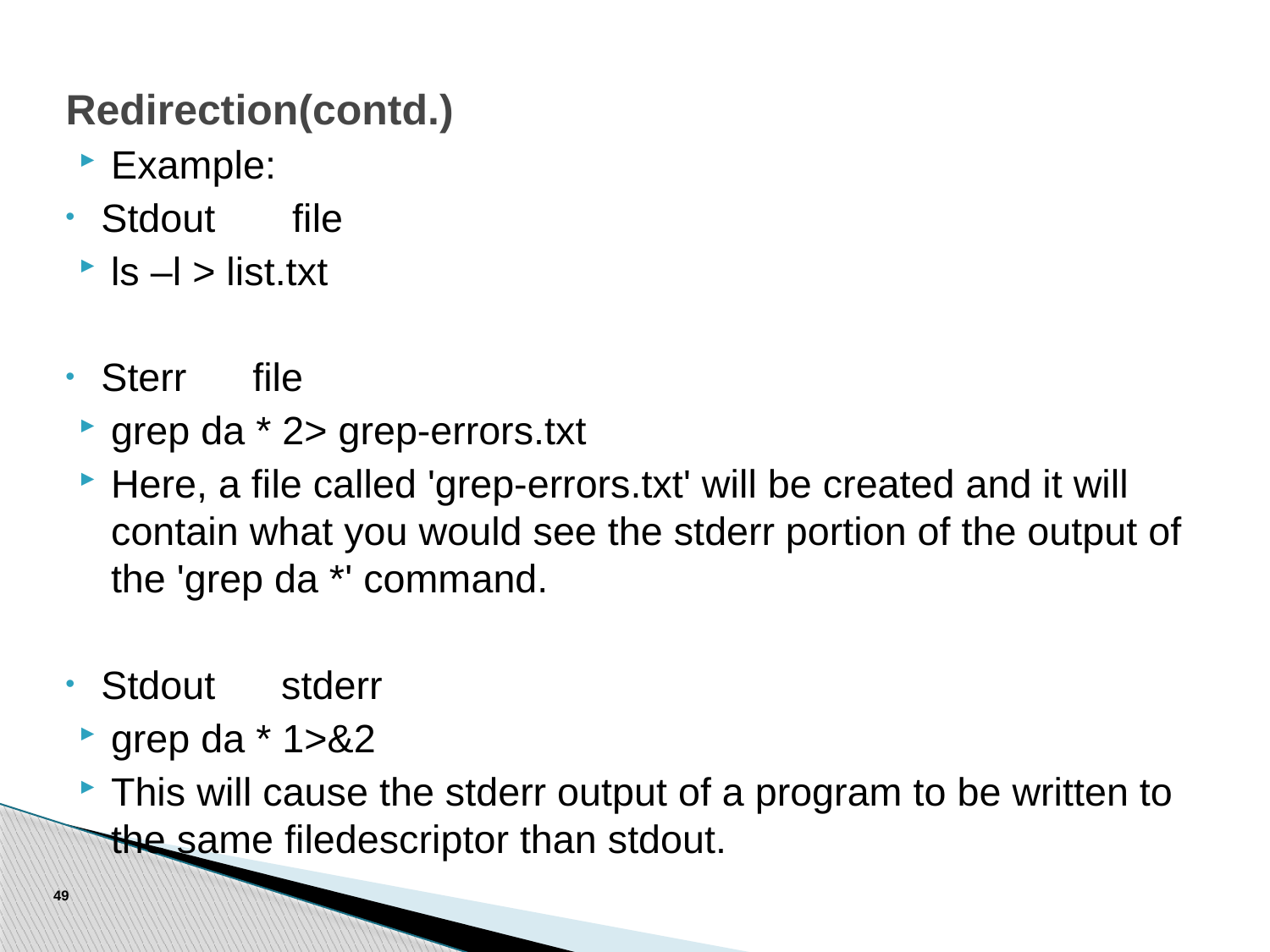

# Redirection(contd.)
Example:
Stdout       file
ls –l > list.txt

Sterr      file
grep da * 2> grep-errors.txt
Here, a file called 'grep-errors.txt' will be created and it will contain what you would see the stderr portion of the output of the 'grep da *' command.

Stdout      stderr
grep da * 1>&2
This will cause the stderr output of a program to be written to the same filedescriptor than stdout.
49